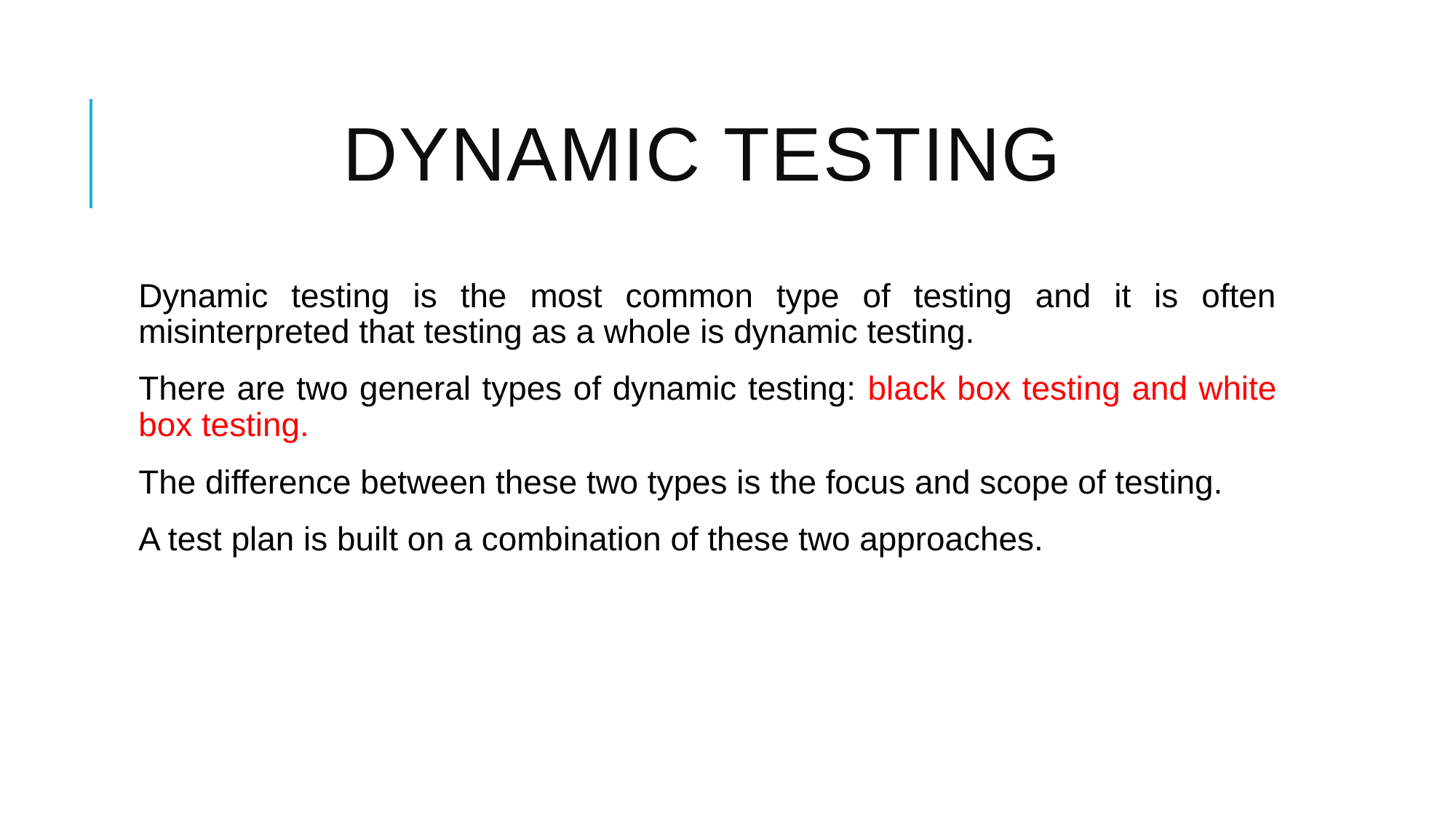

# Dynamic Testing
Dynamic testing is the most common type of testing and it is often misinterpreted that testing as a whole is dynamic testing.
There are two general types of dynamic testing: black box testing and white box testing.
The difference between these two types is the focus and scope of testing.
A test plan is built on a combination of these two approaches.